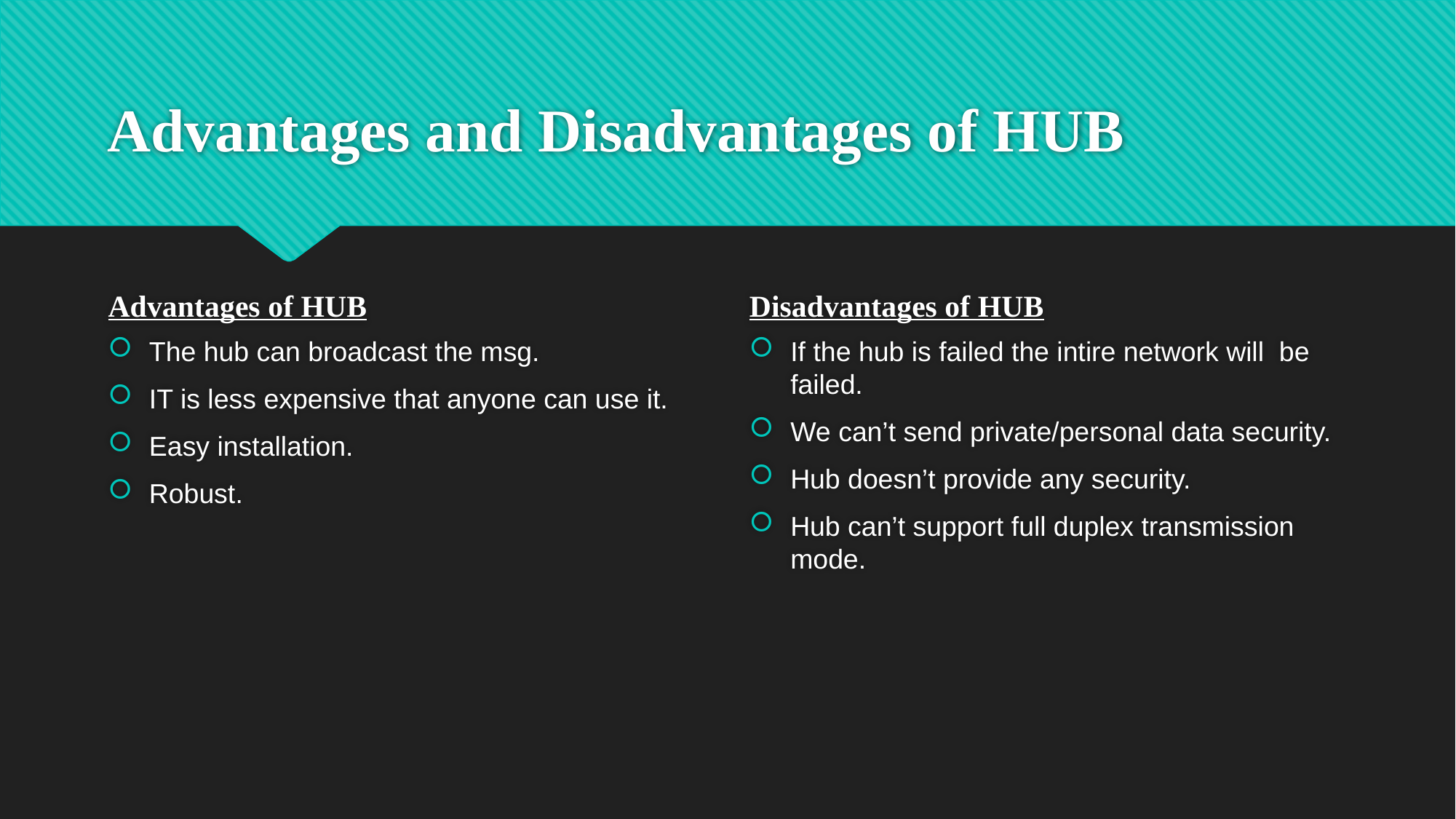

# Advantages and Disadvantages of HUB
Advantages of HUB
Disadvantages of HUB
The hub can broadcast the msg.
IT is less expensive that anyone can use it.
Easy installation.
Robust.

If the hub is failed the intire network will  be failed.
We can’t send private/personal data security.
Hub doesn’t provide any security.
Hub can’t support full duplex transmission mode.